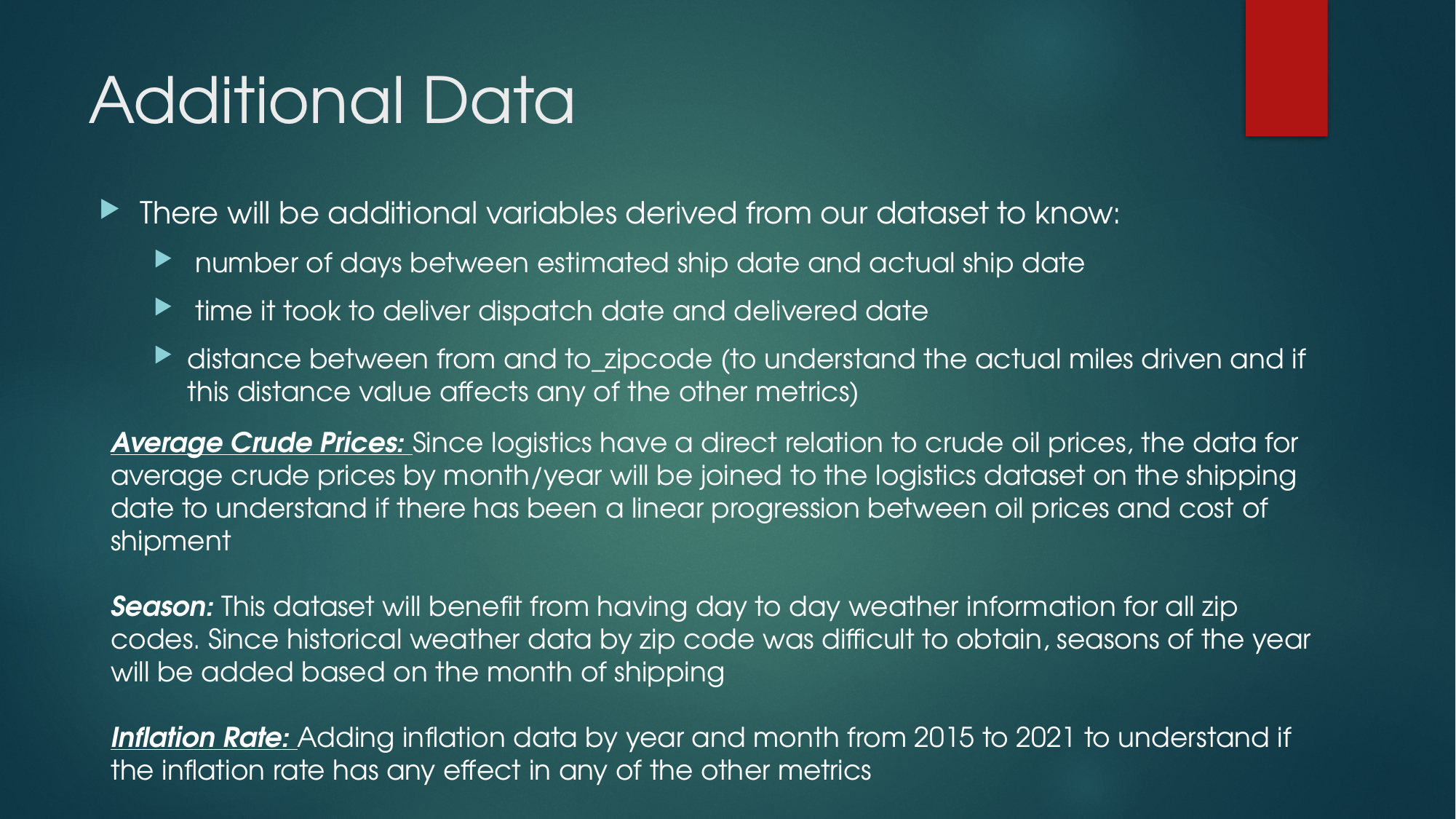

# Additional Data
There will be additional variables derived from our dataset to know:
 number of days between estimated ship date and actual ship date
 time it took to deliver dispatch date and delivered date
distance between from and to_zipcode (to understand the actual miles driven and if this distance value affects any of the other metrics)

Average Crude Prices: Since logistics have a direct relation to crude oil prices, the data for average crude prices by month/year will be joined to the logistics dataset on the shipping date to understand if there has been a linear progression between oil prices and cost of shipment

Season: This dataset will benefit from having day to day weather information for all zip codes. Since historical weather data by zip code was difficult to obtain, seasons of the year will be added based on the month of shipping

Inflation Rate: Adding inflation data by year and month from 2015 to 2021 to understand if the inflation rate has any effect in any of the other metrics